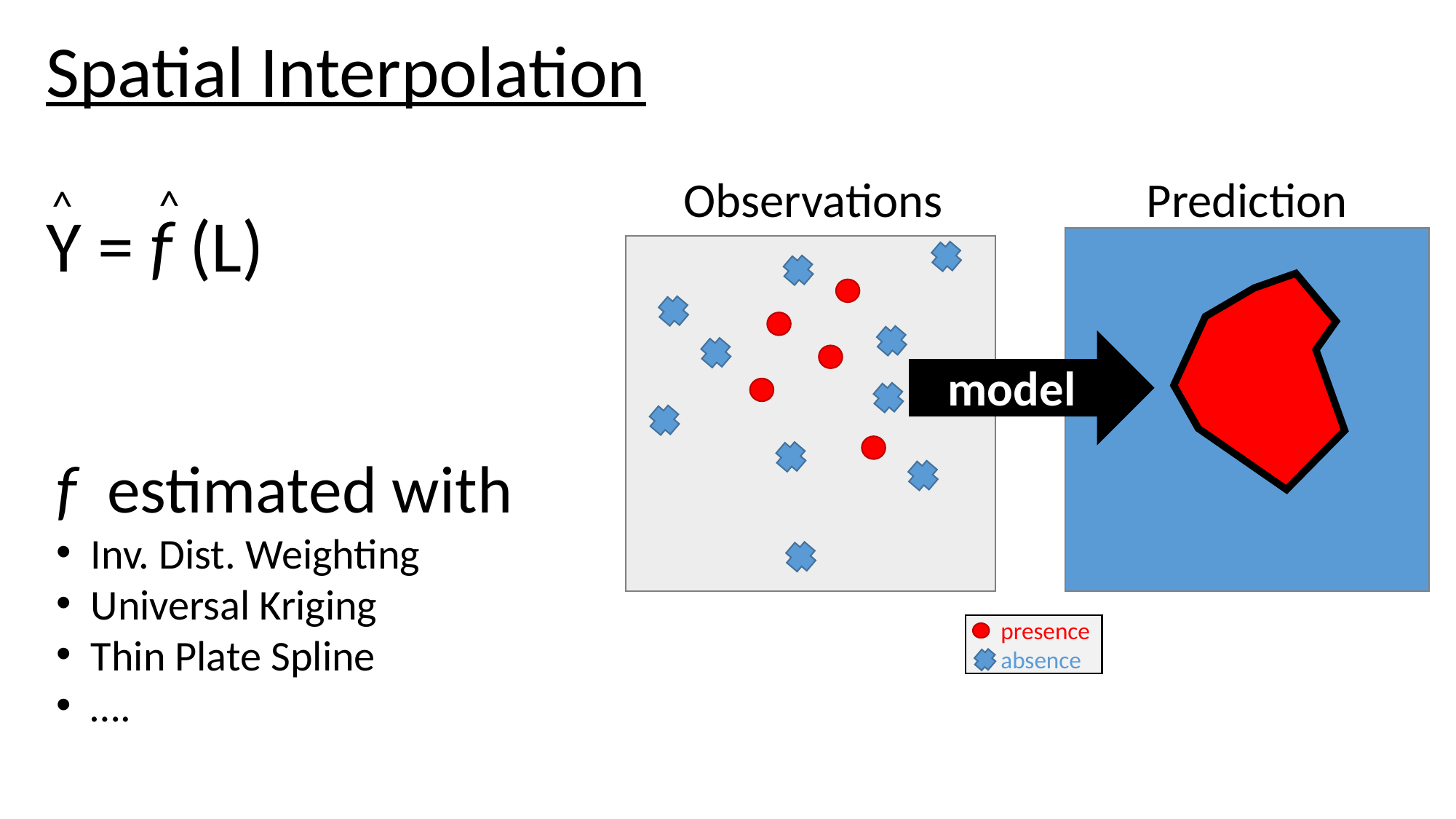

Spatial Interpolation

Y = f (L)

Prediction
Observations
^
^

model

f  estimated with
Inv. Dist. Weighting
Universal Kriging
Thin Plate Spline
….

presence
absence